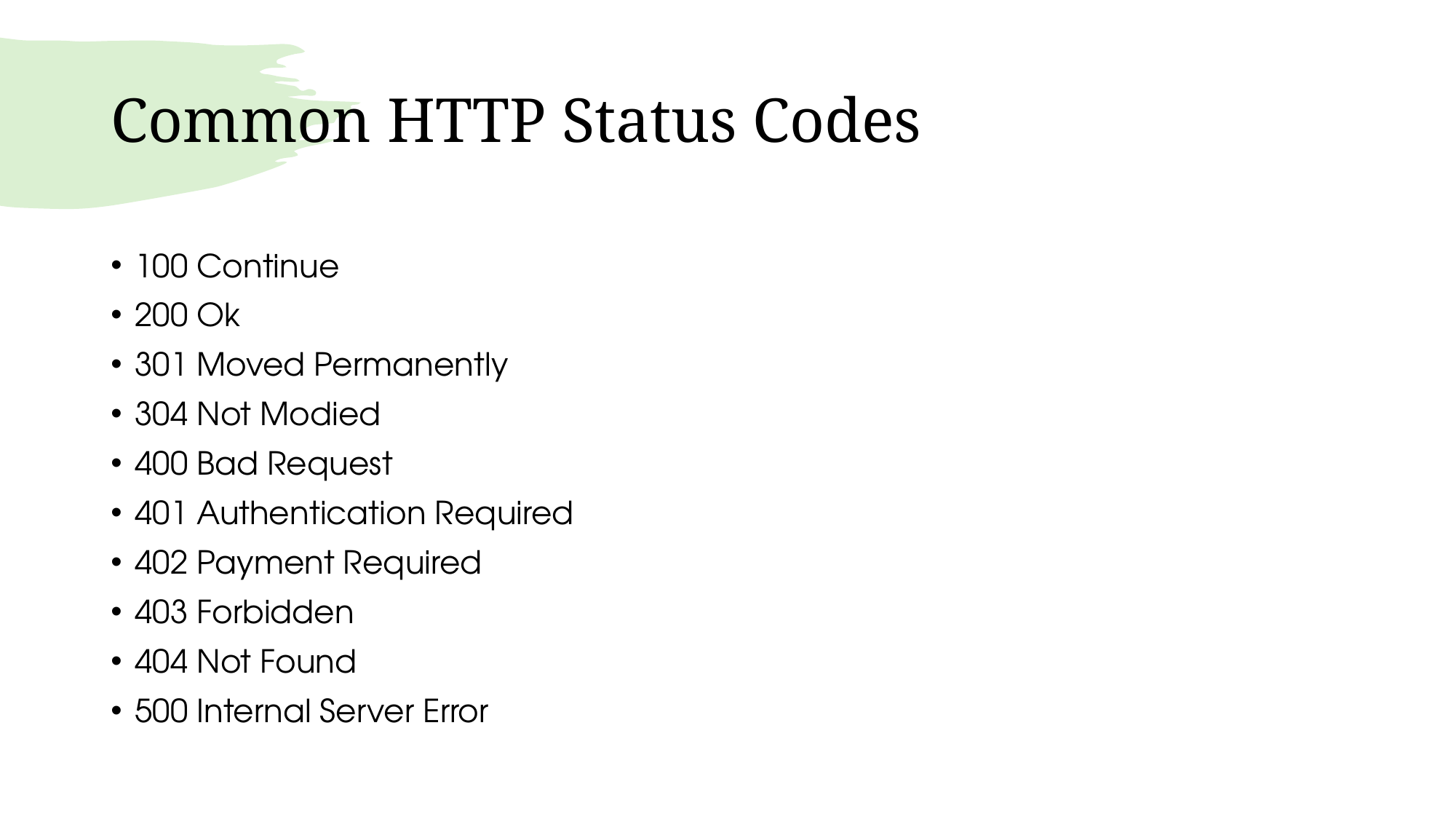

# Common HTTP Status Codes
100 Continue
200 Ok
301 Moved Permanently
304 Not Modied
400 Bad Request
401 Authentication Required
402 Payment Required
403 Forbidden
404 Not Found
500 Internal Server Error